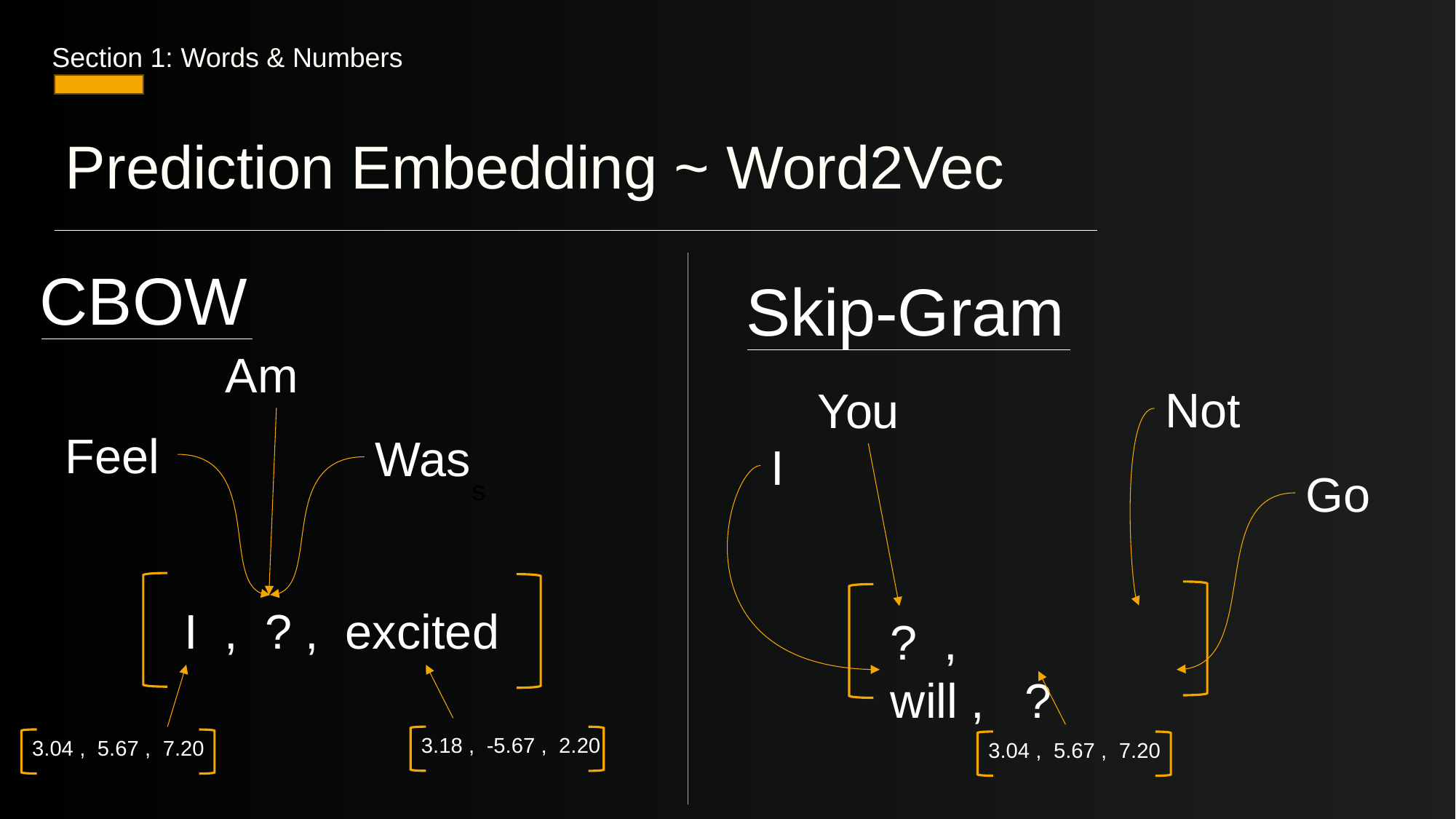

Section 1: Words & Numbers

Prediction Embedding ~ Word2Vec
CBOW
Skip-Gram
Am
Not
You
Feel
Was
I
Go
s

I  ,  ? ,  excited
?  ,    will ,   ?

3.18 ,  -5.67 ,  2.20

3.04 ,  5.67 ,  7.20

3.04 ,  5.67 ,  7.20